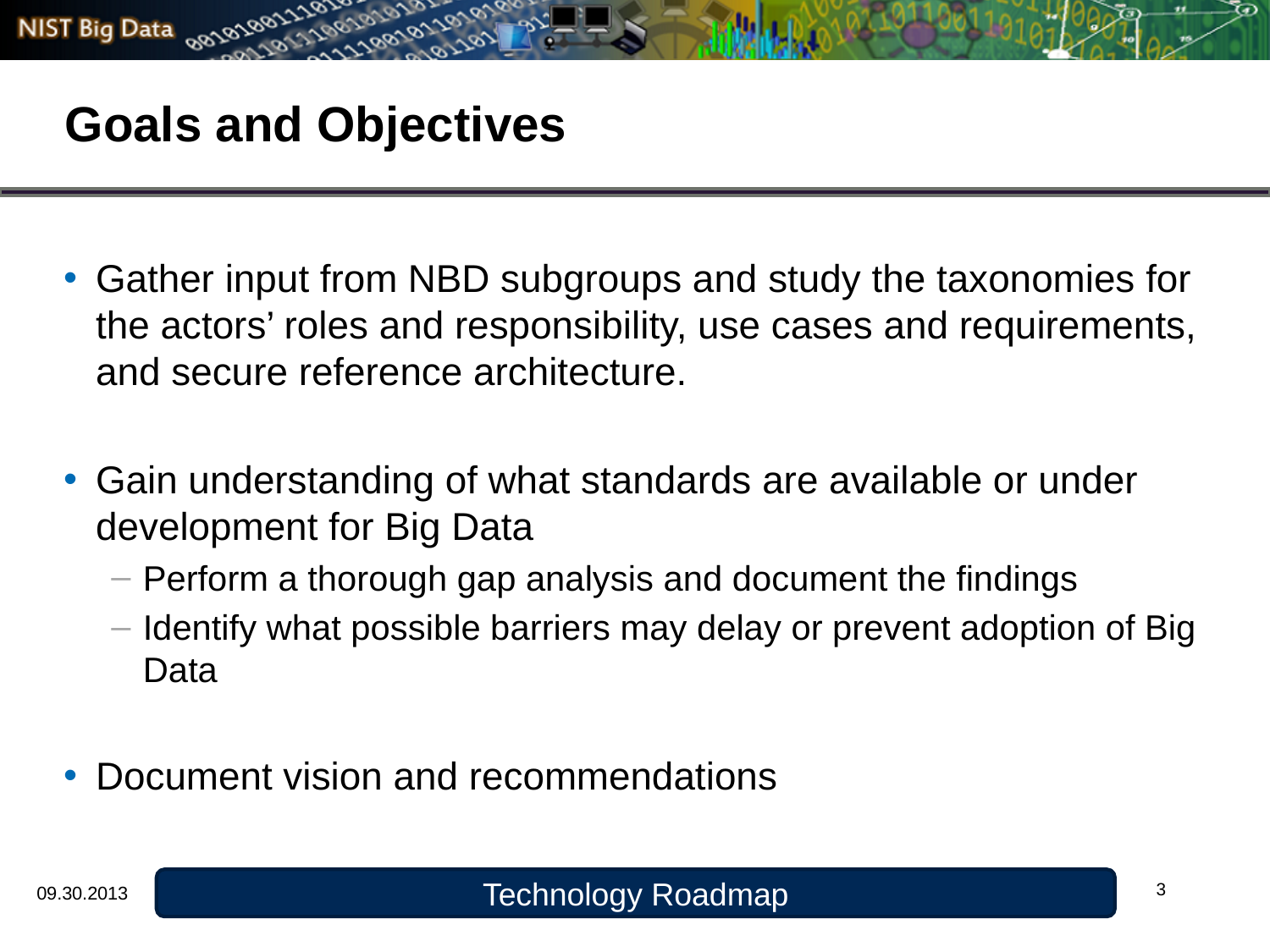

# Goals and Objectives
Gather input from NBD subgroups and study the taxonomies for the actors’ roles and responsibility, use cases and requirements, and secure reference architecture.

Gain understanding of what standards are available or under development for Big Data
Perform a thorough gap analysis and document the findings
Identify what possible barriers may delay or prevent adoption of Big Data

Document vision and recommendations

09.30.2013
Technology Roadmap
3